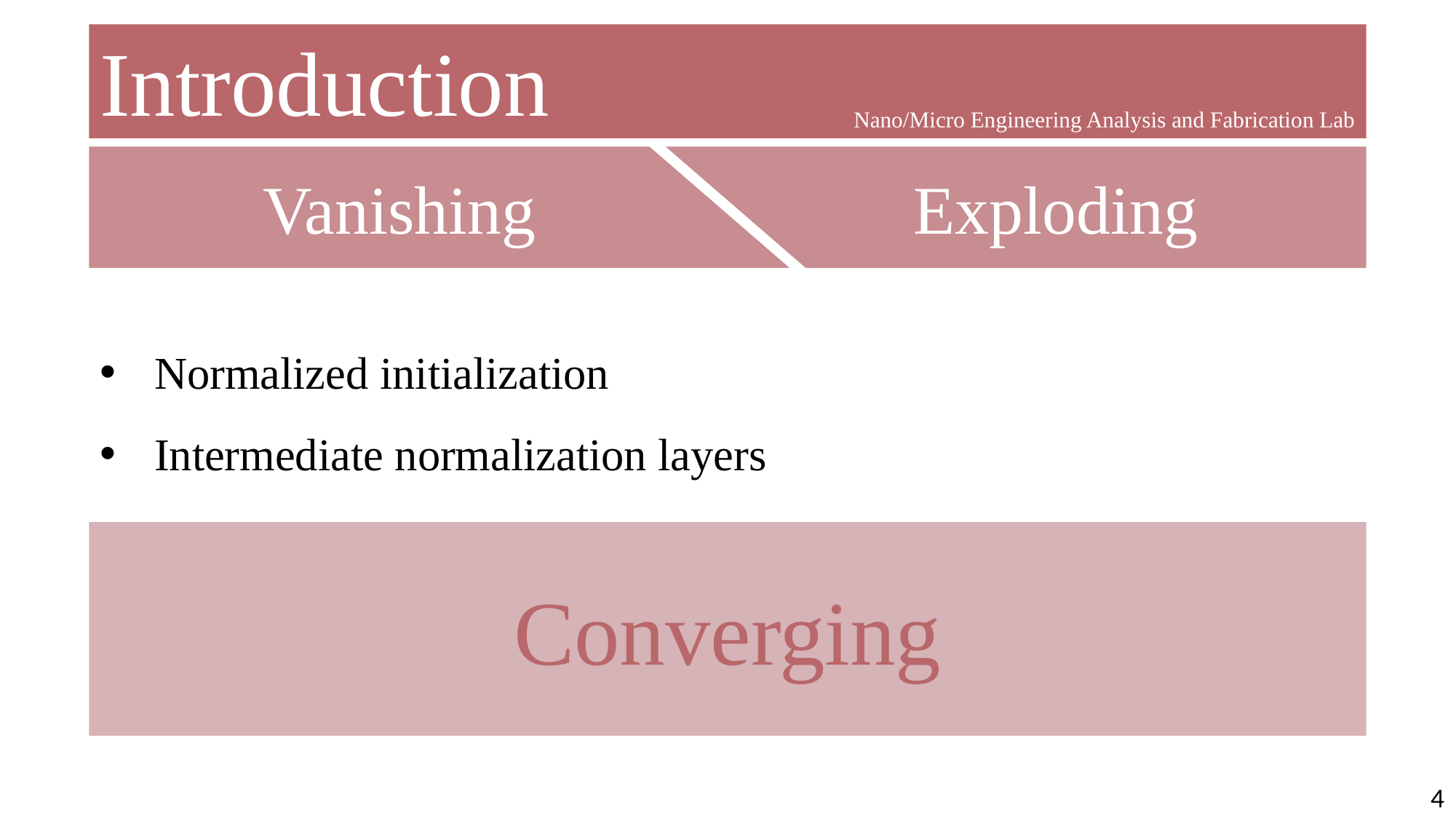

Introduction

Nano/Micro Engineering Analysis and Fabrication Lab

Vanishing

Exploding
Normalized initialization
Intermediate normalization layers

Converging
4